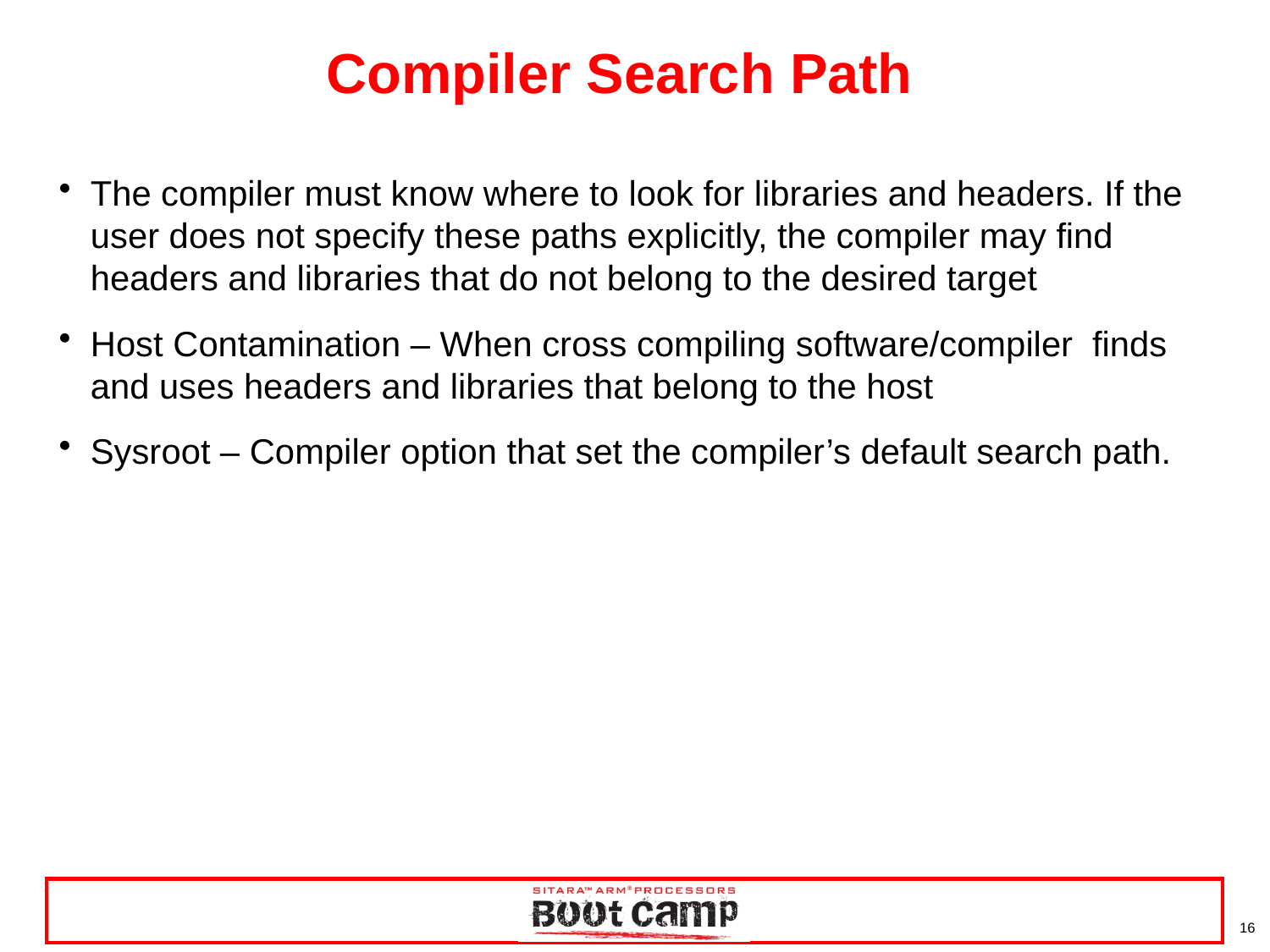

# Compiler Search Path
The compiler must know where to look for libraries and headers. If the user does not specify these paths explicitly, the compiler may find headers and libraries that do not belong to the desired target
Host Contamination – When cross compiling software/compiler  finds and uses headers and libraries that belong to the host
Sysroot – Compiler option that set the compiler’s default search path.